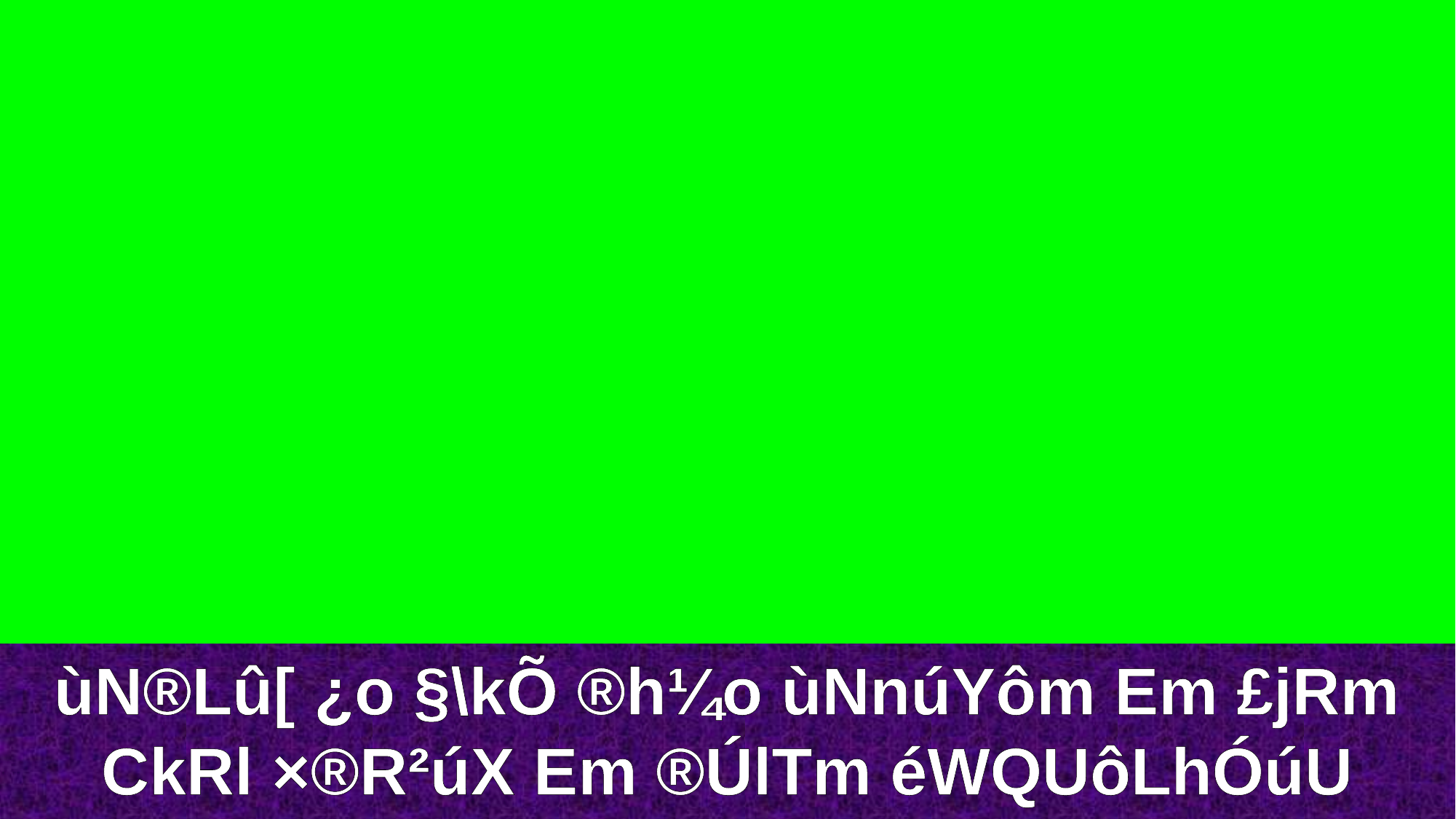

ùN®Lû[ ¿o §\kÕ ®h¼o ùNnúYôm Em £jRm CkRl ×®R²úX Em ®ÚlTm éWQUôLhÓúU